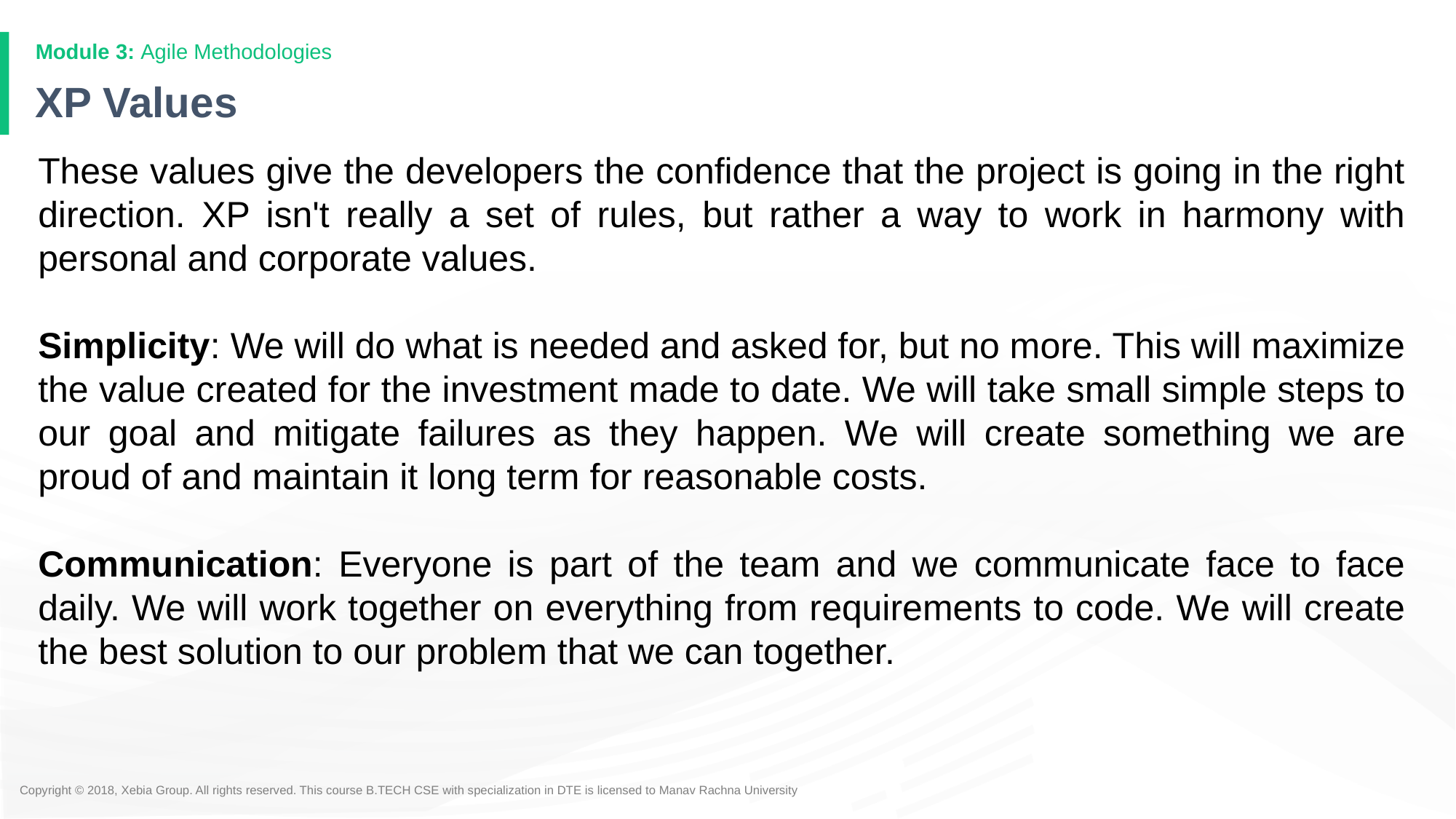

# XP Values
These values give the developers the confidence that the project is going in the right direction. XP isn't really a set of rules, but rather a way to work in harmony with personal and corporate values.

Simplicity: We will do what is needed and asked for, but no more. This will maximize the value created for the investment made to date. We will take small simple steps to our goal and mitigate failures as they happen. We will create something we are proud of and maintain it long term for reasonable costs.

Communication: Everyone is part of the team and we communicate face to face daily. We will work together on everything from requirements to code. We will create the best solution to our problem that we can together.